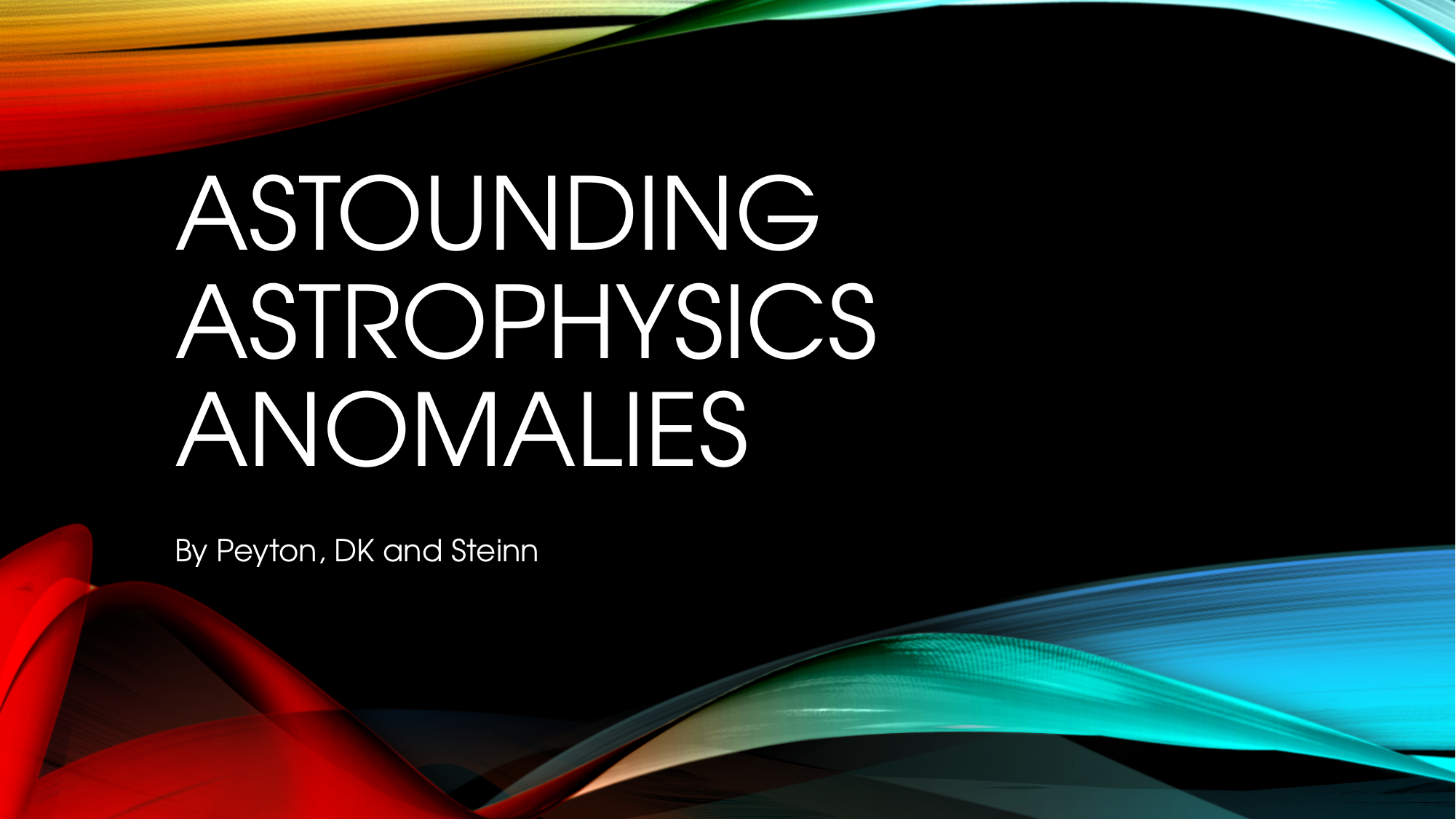

# Astounding astrophysics anomalies
By Peyton, DK and Steinn